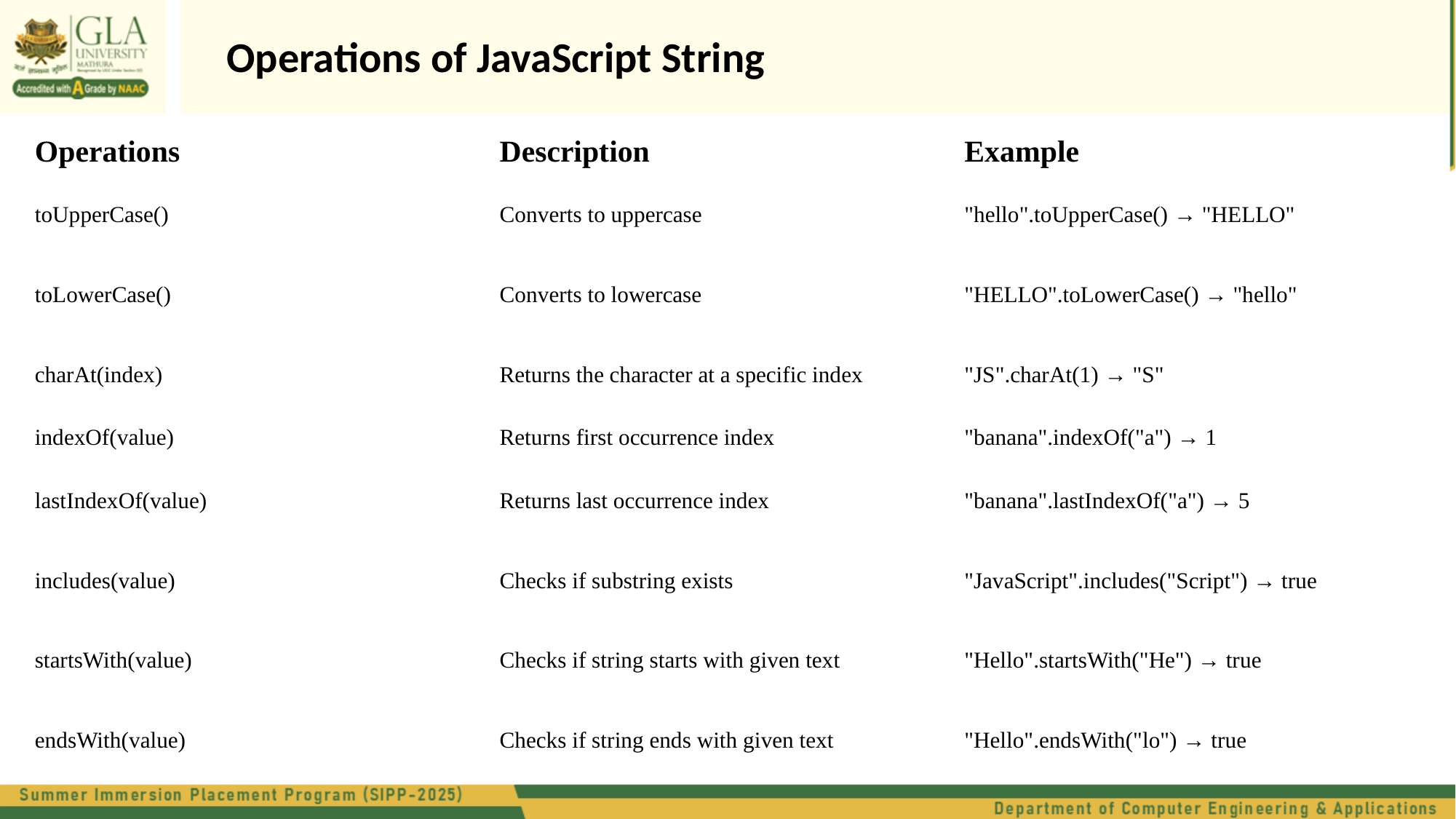

Operations of JavaScript String

| Operations | Description | Example |
| --- | --- | --- |
| toUpperCase() | Converts to uppercase | "hello".toUpperCase() → "HELLO" |
| toLowerCase() | Converts to lowercase | "HELLO".toLowerCase() → "hello" |
| charAt(index) | Returns the character at a specific index | "JS".charAt(1) → "S" |
| indexOf(value) | Returns first occurrence index | "banana".indexOf("a") → 1 |
| lastIndexOf(value) | Returns last occurrence index | "banana".lastIndexOf("a") → 5 |
| includes(value) | Checks if substring exists | "JavaScript".includes("Script") → true |
| startsWith(value) | Checks if string starts with given text | "Hello".startsWith("He") → true |
| endsWith(value) | Checks if string ends with given text | "Hello".endsWith("lo") → true |